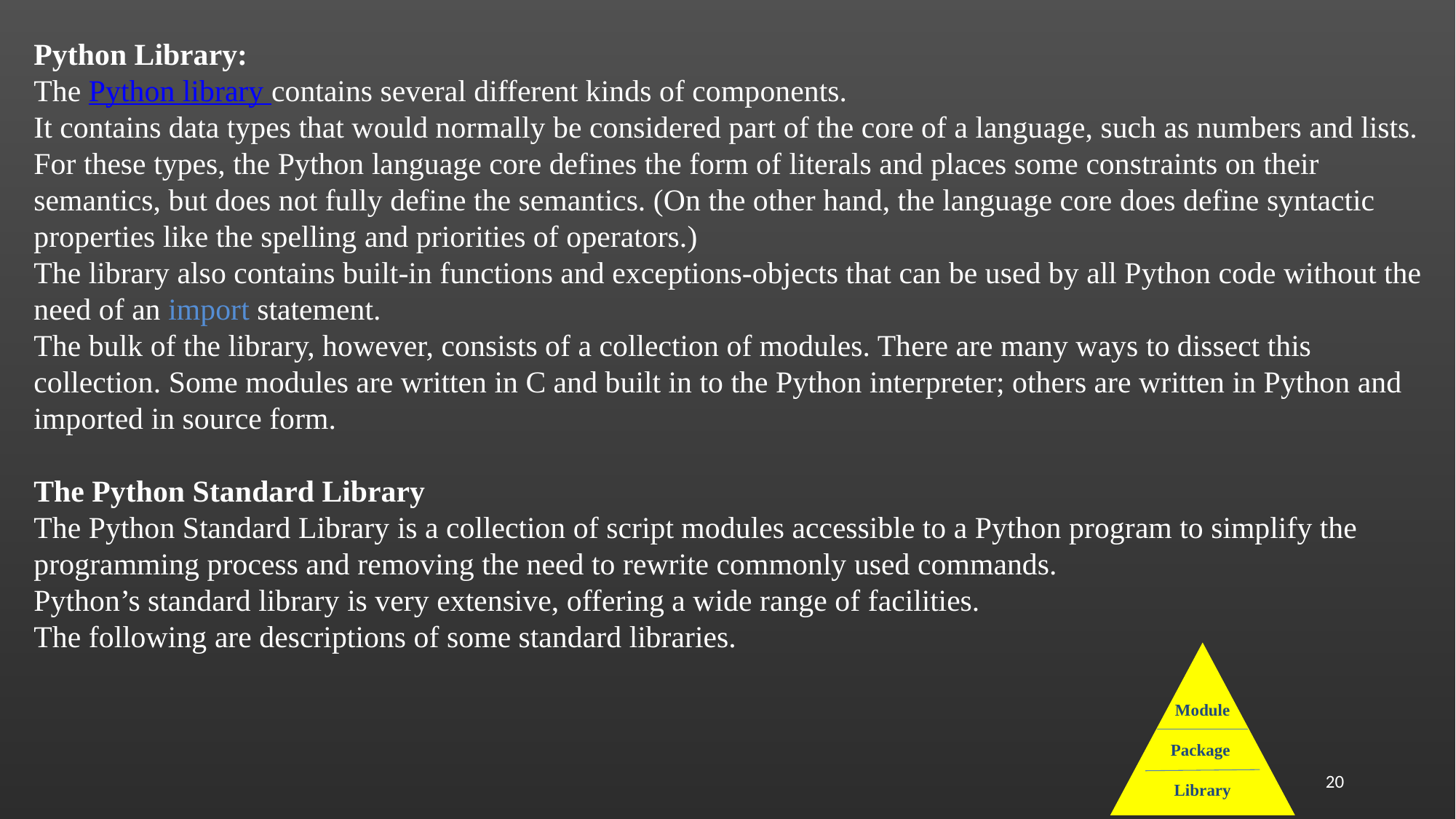

Python Library:
The Python library contains several different kinds of components.
It contains data types that would normally be considered part of the core of a language, such as numbers and lists. For these types, the Python language core defines the form of literals and places some constraints on their semantics, but does not fully define the semantics. (On the other hand, the language core does define syntactic properties like the spelling and priorities of operators.)
The library also contains built-in functions and exceptions-objects that can be used by all Python code without the need of an import statement.
The bulk of the library, however, consists of a collection of modules. There are many ways to dissect this collection. Some modules are written in C and built in to the Python interpreter; others are written in Python and imported in source form.

The Python Standard Library
The Python Standard Library is a collection of script modules accessible to a Python program to simplify the programming process and removing the need to rewrite commonly used commands.
Python’s standard library is very extensive, offering a wide range of facilities.
The following are descriptions of some standard libraries.

Module

Package

Library

20